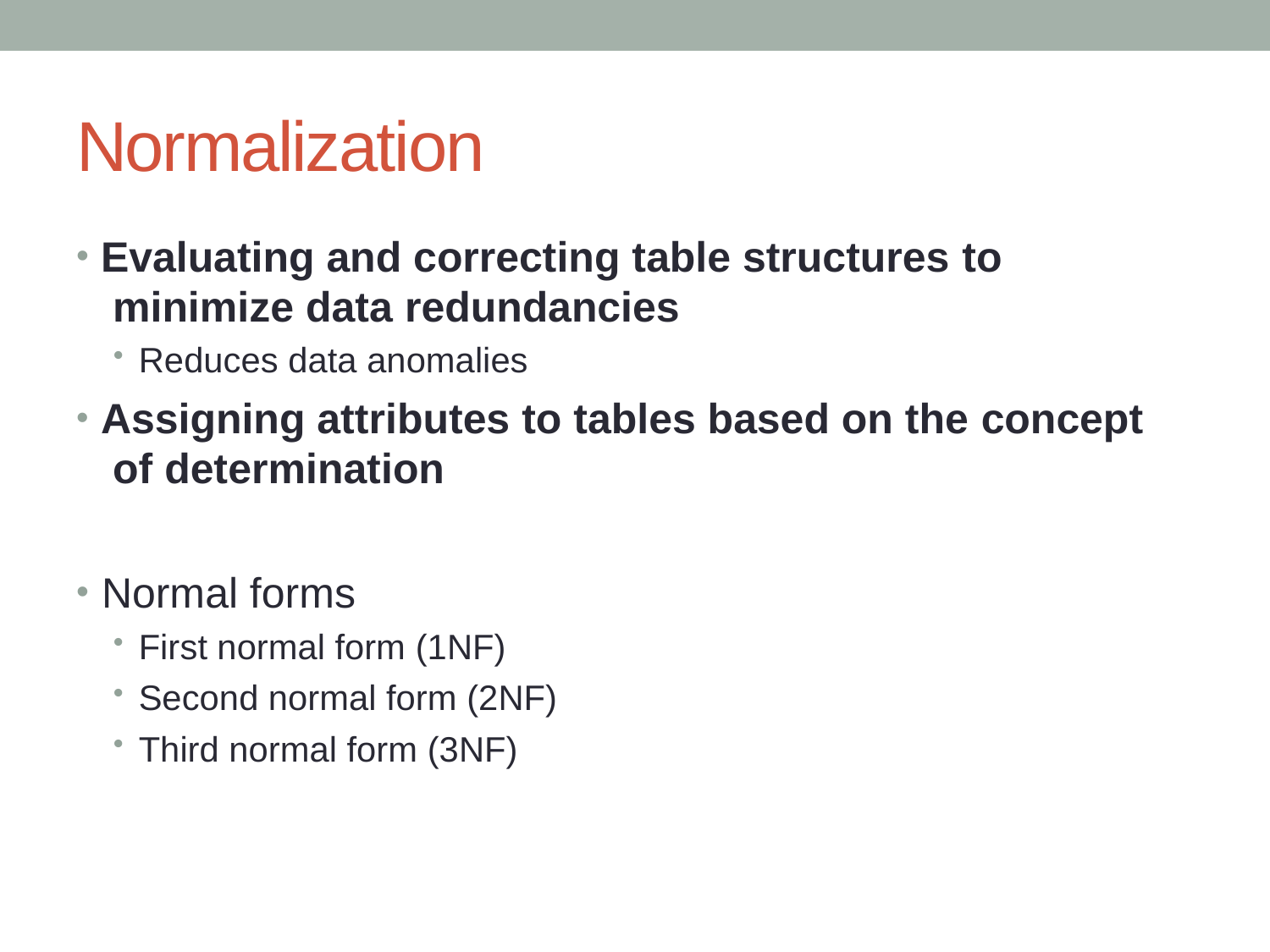

# Normalization
Evaluating and correcting table structures to  minimize data redundancies
Reduces data anomalies
Assigning attributes to tables based on the concept  of determination

Normal forms
First normal form (1NF)
Second normal form (2NF)
Third normal form (3NF)